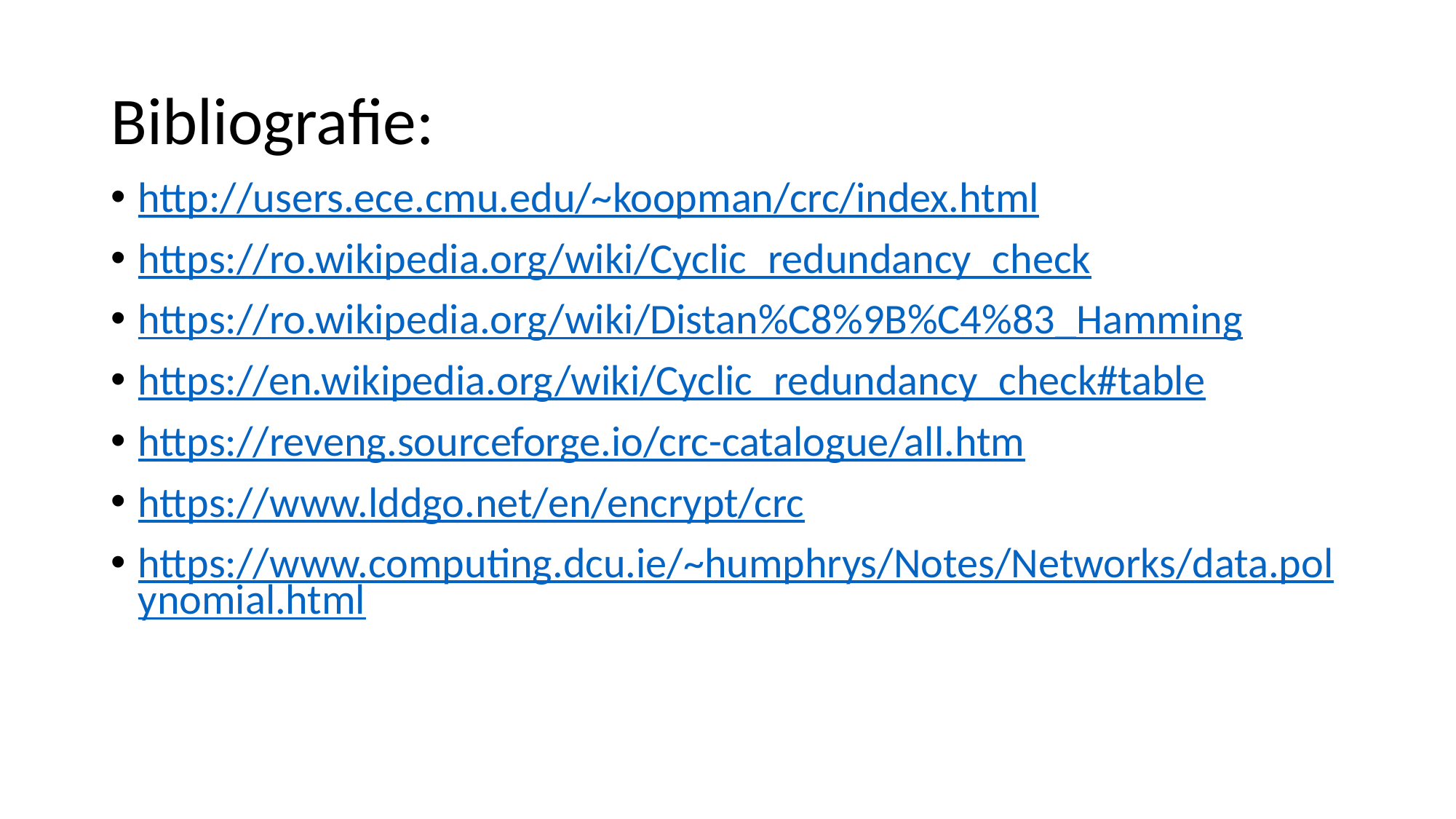

# Bibliografie:
http://users.ece.cmu.edu/~koopman/crc/index.html
https://ro.wikipedia.org/wiki/Cyclic_redundancy_check
https://ro.wikipedia.org/wiki/Distan%C8%9B%C4%83_Hamming
https://en.wikipedia.org/wiki/Cyclic_redundancy_check#table
https://reveng.sourceforge.io/crc-catalogue/all.htm
https://www.lddgo.net/en/encrypt/crc
https://www.computing.dcu.ie/~humphrys/Notes/Networks/data.polynomial.html